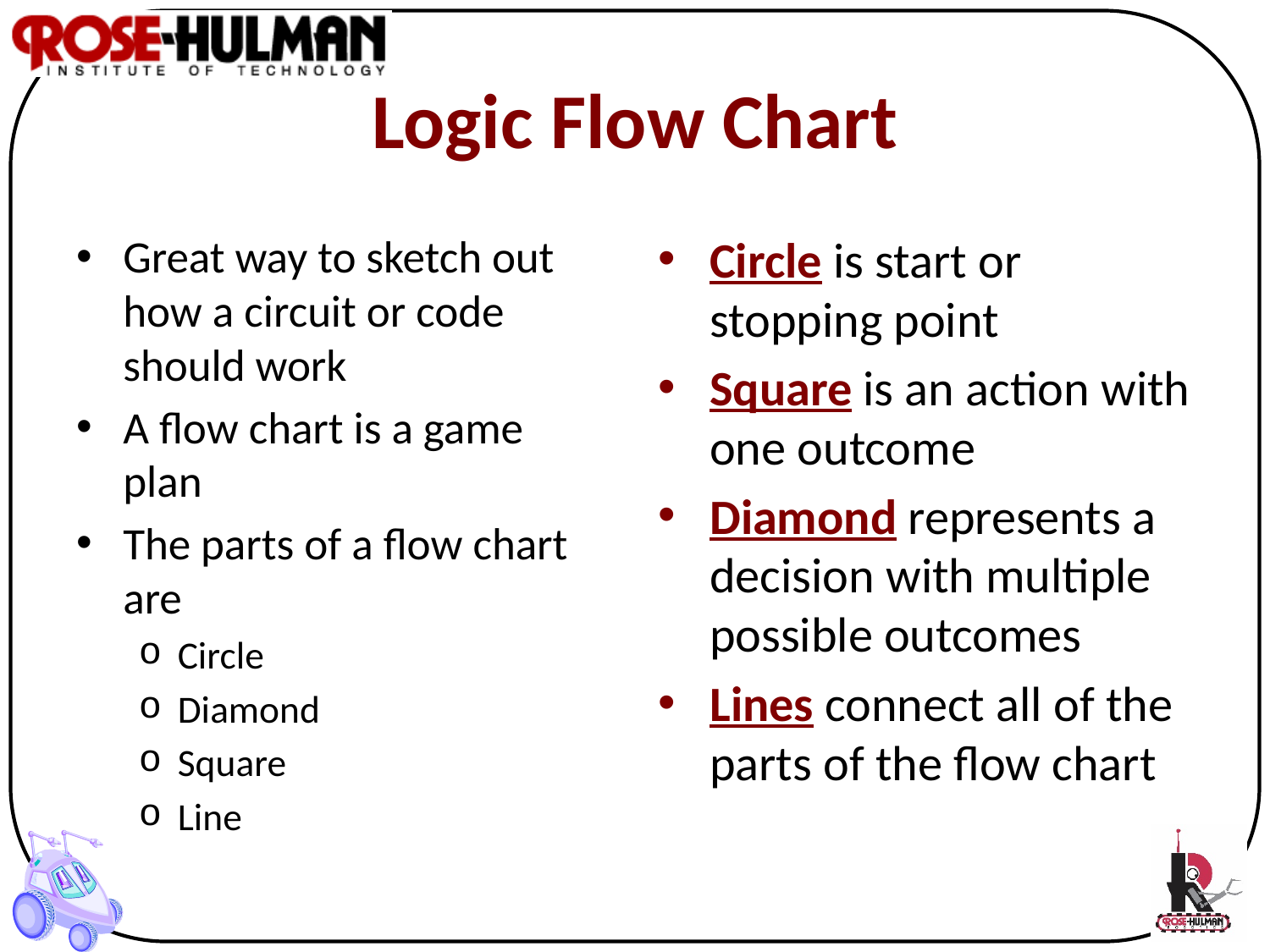

# Logic Flow Chart
Great way to sketch out how a circuit or code should work
A flow chart is a game plan
The parts of a flow chart are
Circle
Diamond
Square
Line
Circle is start or stopping point
Square is an action with one outcome
Diamond represents a decision with multiple possible outcomes
Lines connect all of the parts of the flow chart